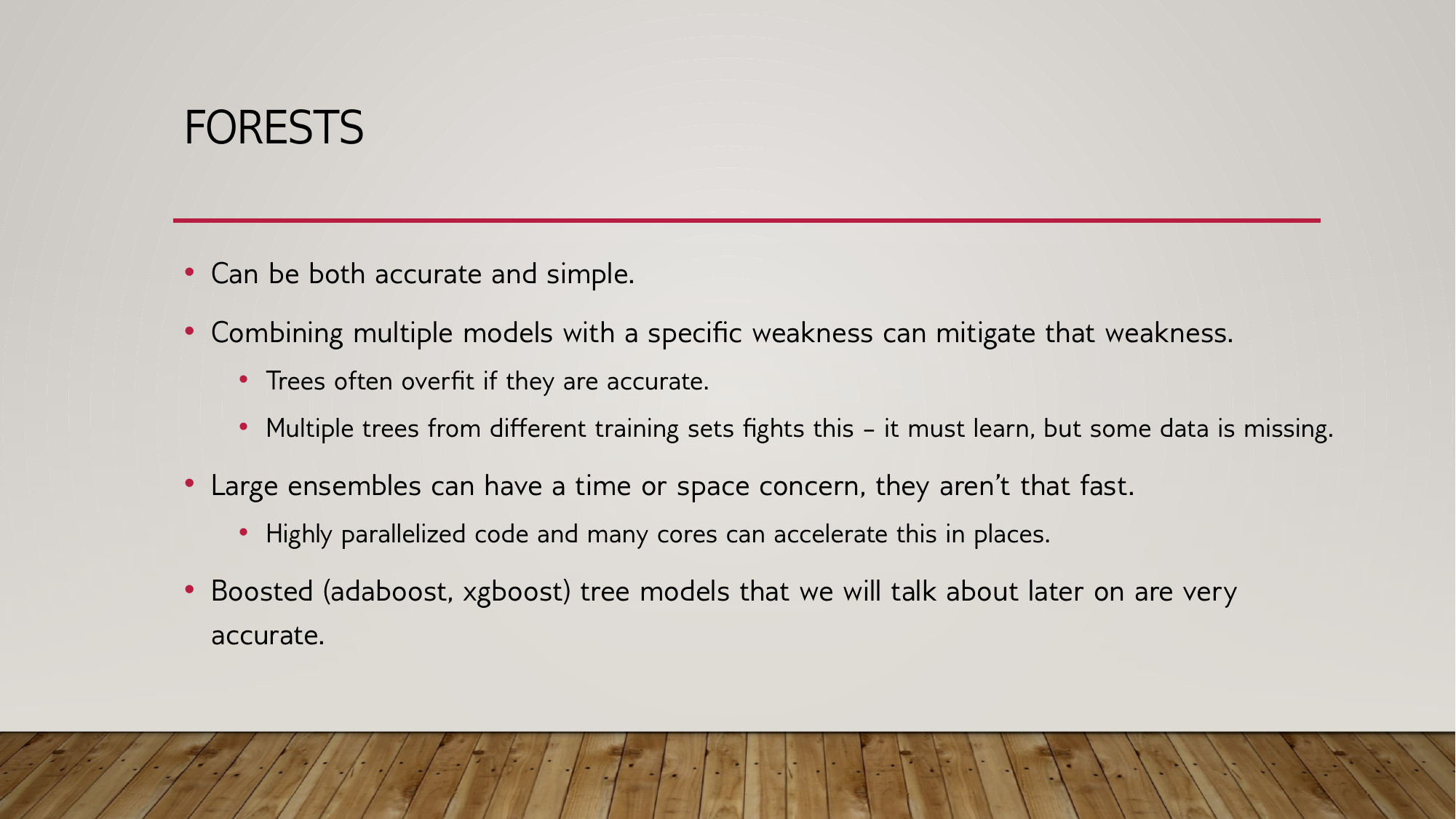

# Forests
Can be both accurate and simple.
Combining multiple models with a specific weakness can mitigate that weakness.
Trees often overfit if they are accurate.
Multiple trees from different training sets fights this – it must learn, but some data is missing.
Large ensembles can have a time or space concern, they aren’t that fast.
Highly parallelized code and many cores can accelerate this in places.
Boosted (adaboost, xgboost) tree models that we will talk about later on are very accurate.